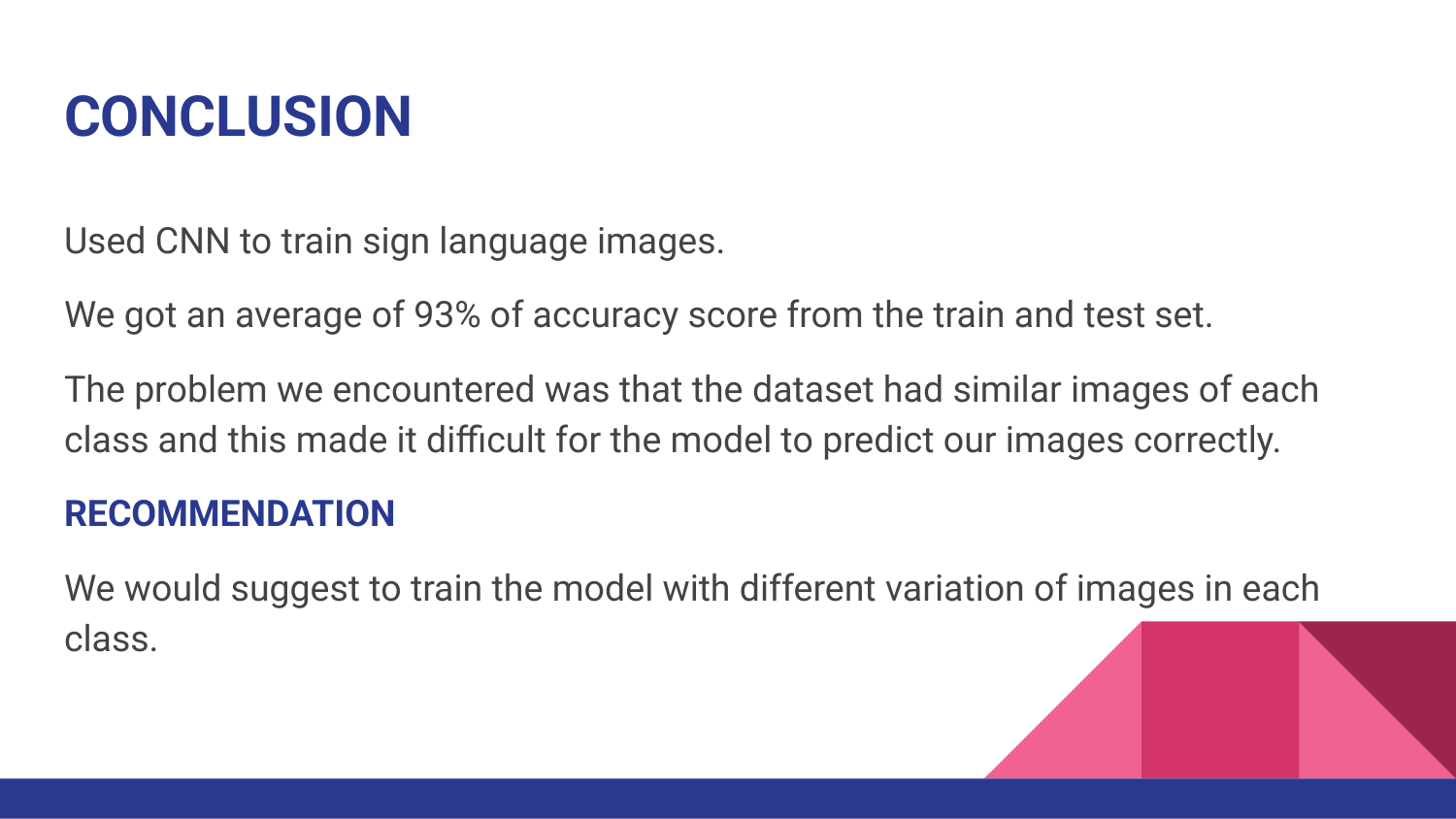

# CONCLUSION
Used CNN to train sign language images.
We got an average of 93% of accuracy score from the train and test set.
The problem we encountered was that the dataset had similar images of each class and this made it difficult for the model to predict our images correctly.
RECOMMENDATION
We would suggest to train the model with different variation of images in each class.